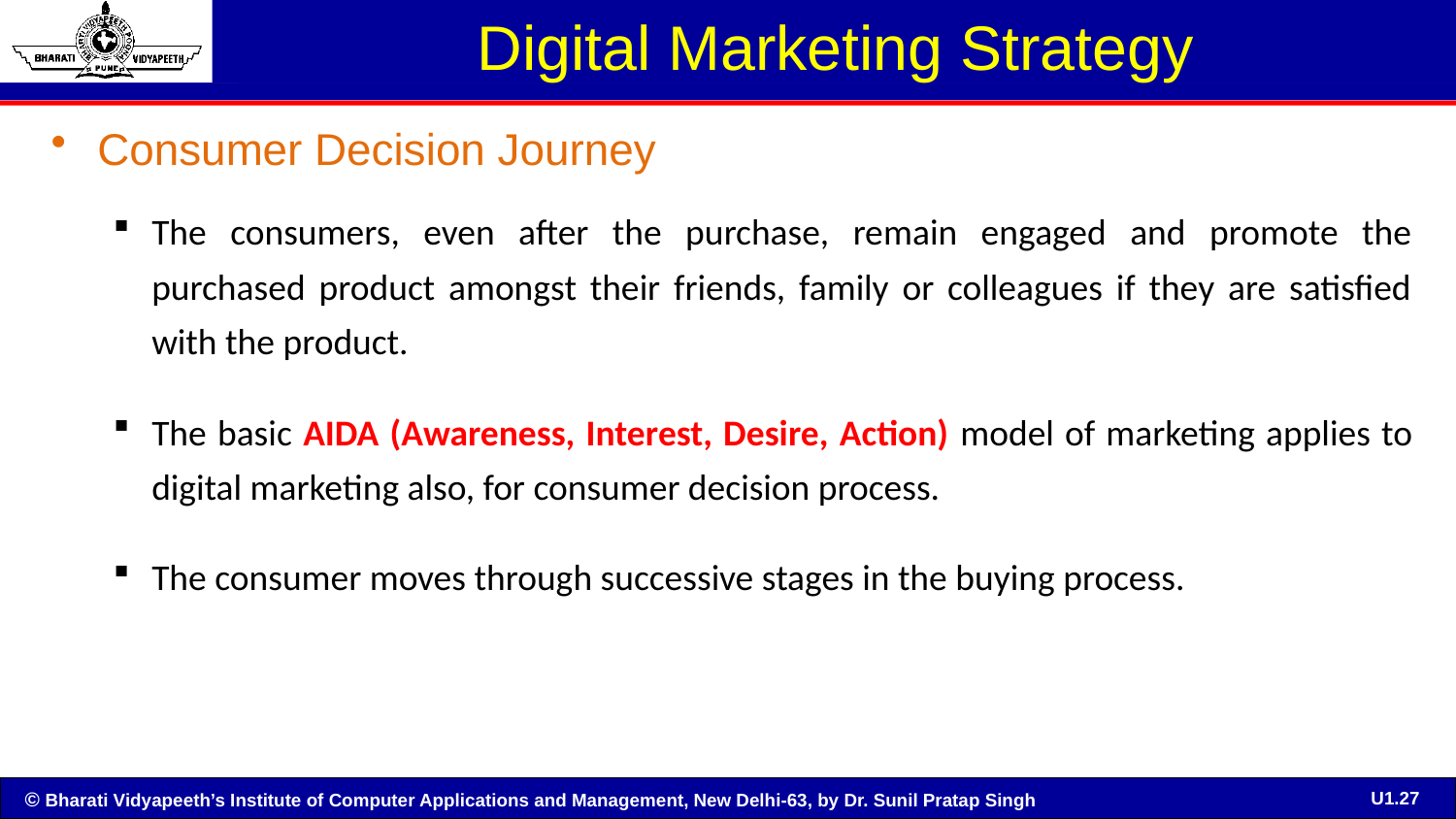

# Digital Marketing Strategy
Consumer Decision Journey
The consumers, even after the purchase, remain engaged and promote the purchased product amongst their friends, family or colleagues if they are satisfied with the product.
The basic AIDA (Awareness, Interest, Desire, Action) model of marketing applies to digital marketing also, for consumer decision process.
The consumer moves through successive stages in the buying process.